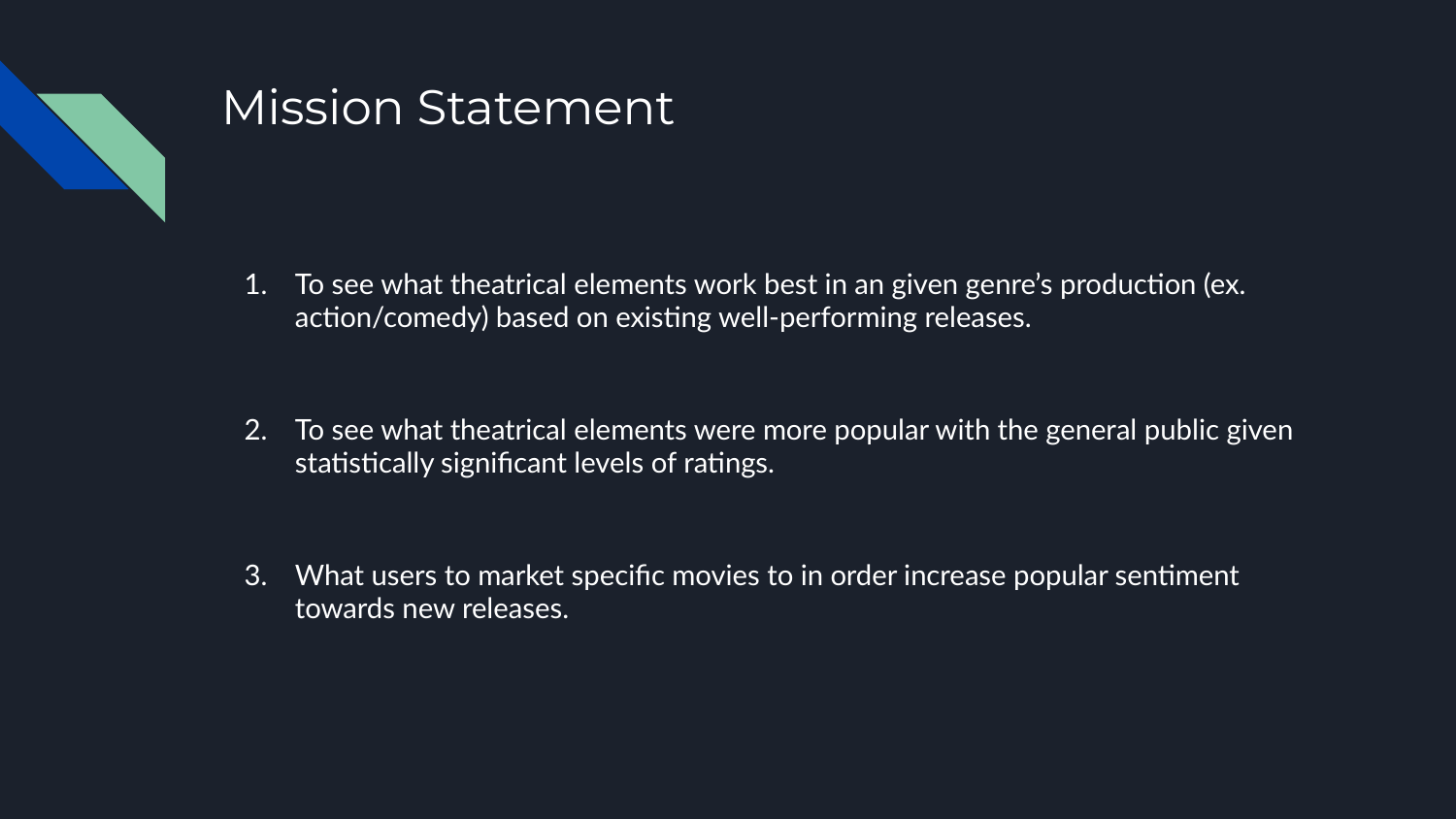

# Mission Statement
To see what theatrical elements work best in an given genre’s production (ex. action/comedy) based on existing well-performing releases.

To see what theatrical elements were more popular with the general public given statistically significant levels of ratings.

What users to market specific movies to in order increase popular sentiment towards new releases.